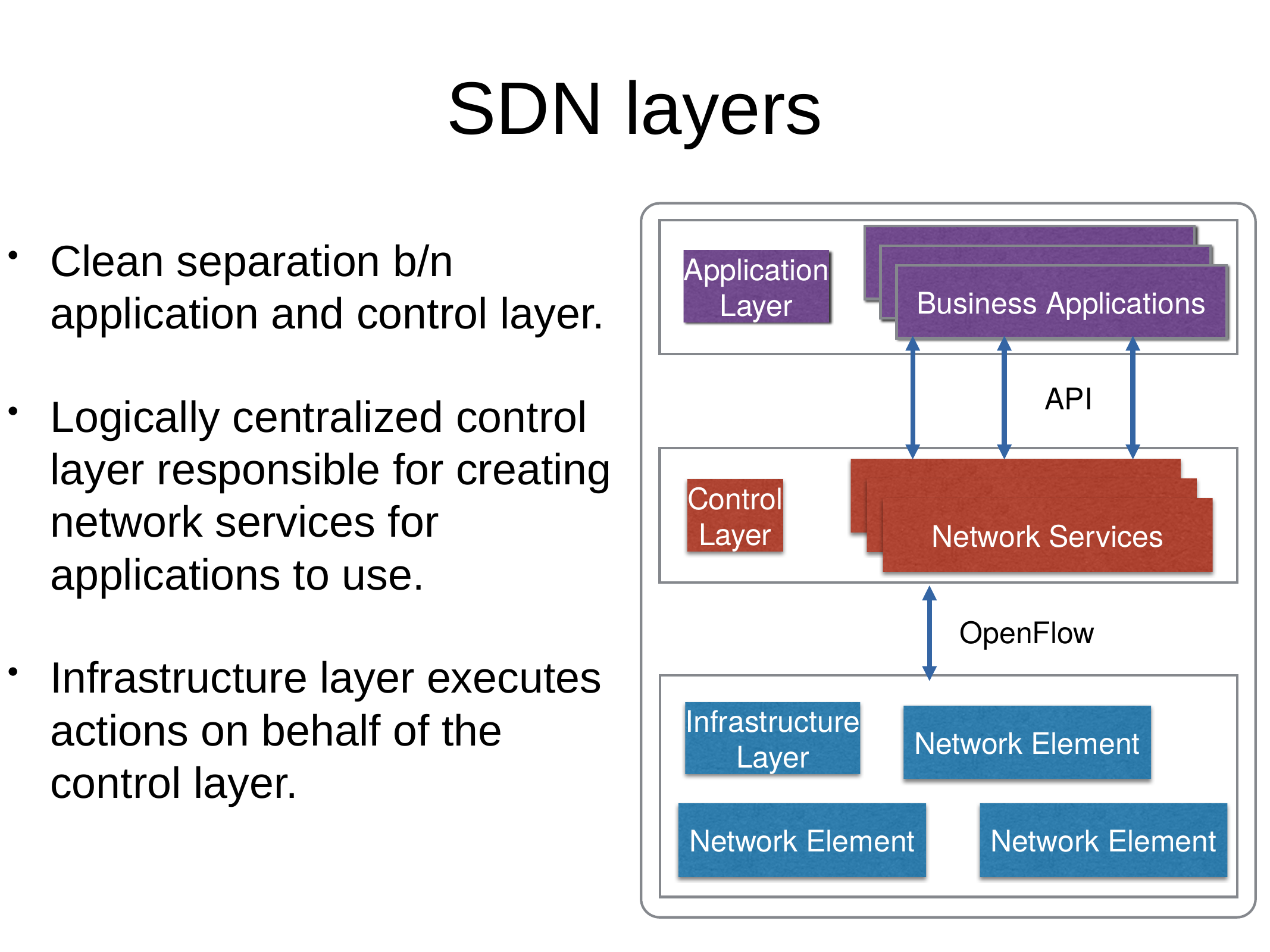

# SDN layers

Clean separation b/n application and control layer.
Logically centralized control layer responsible for creating network services for applications to use.
Infrastructure layer executes actions on behalf of the control layer.

Business Applications
Business Applications
Business Applications
Application
Layer

API

Business Applications
Control
Layer
Business Applications
Network Services

OpenFlow

Infrastructure
Layer
Network Element
Network Element
Network Element